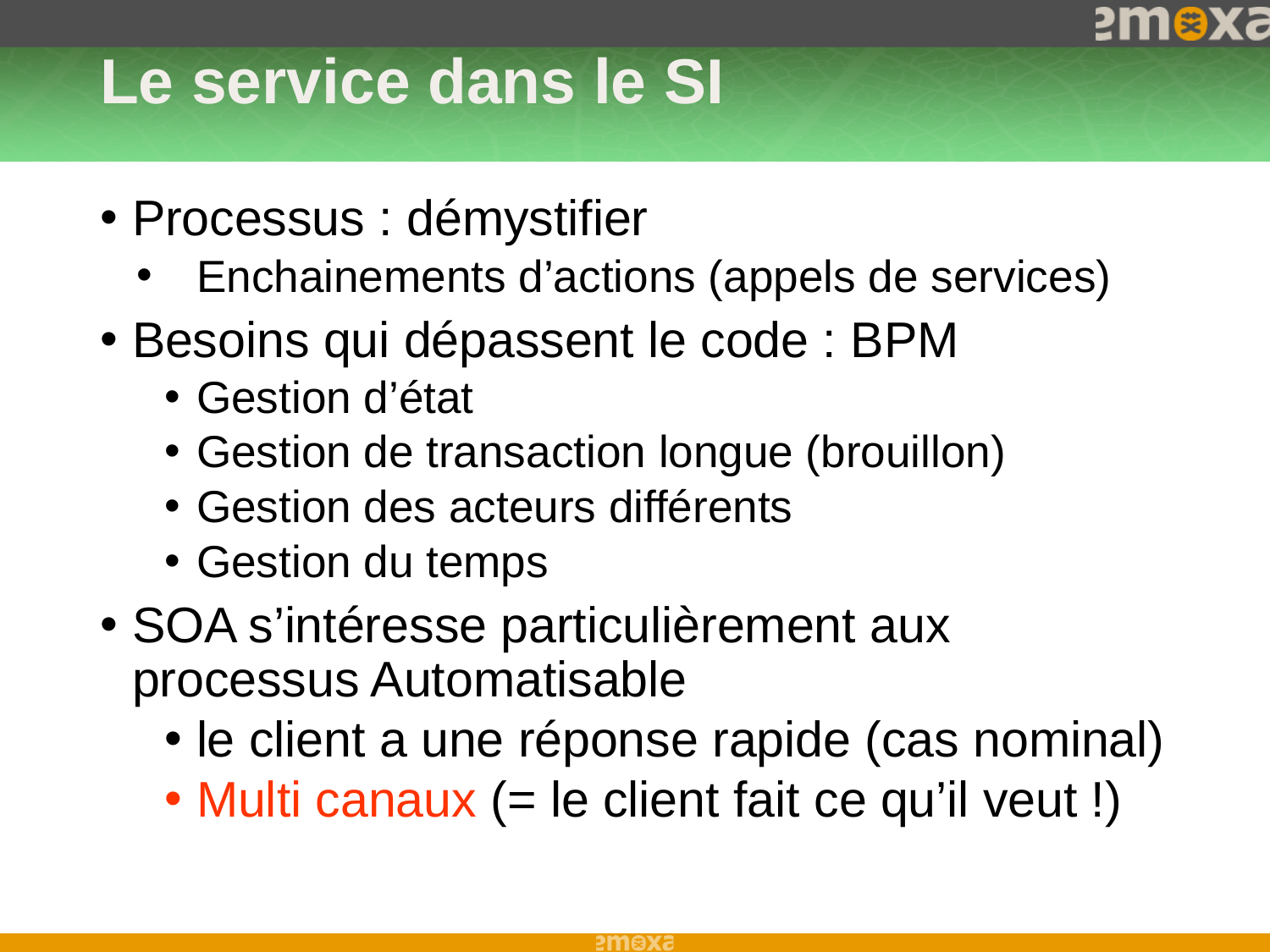

# Le service dans le SI
Processus : démystifier
Enchainements d’actions (appels de services)
Besoins qui dépassent le code : BPM
Gestion d’état
Gestion de transaction longue (brouillon)
Gestion des acteurs différents
Gestion du temps
SOA s’intéresse particulièrement aux processus Automatisable
le client a une réponse rapide (cas nominal)
Multi canaux (= le client fait ce qu’il veut !)